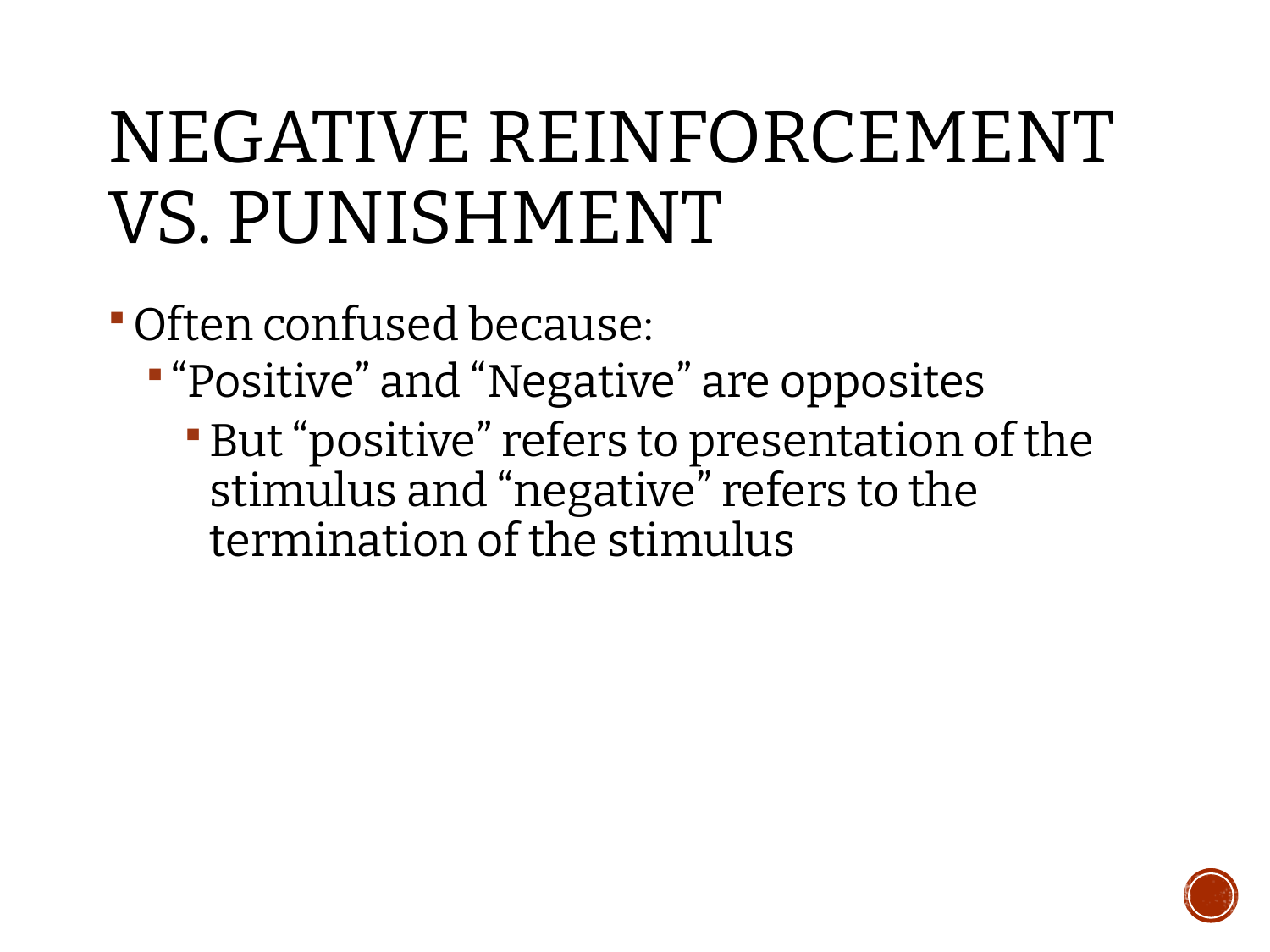

# Negative Reinforcement vs. Punishment
Often confused because:
“Positive” and “Negative” are opposites
But “positive” refers to presentation of the stimulus and “negative” refers to the termination of the stimulus